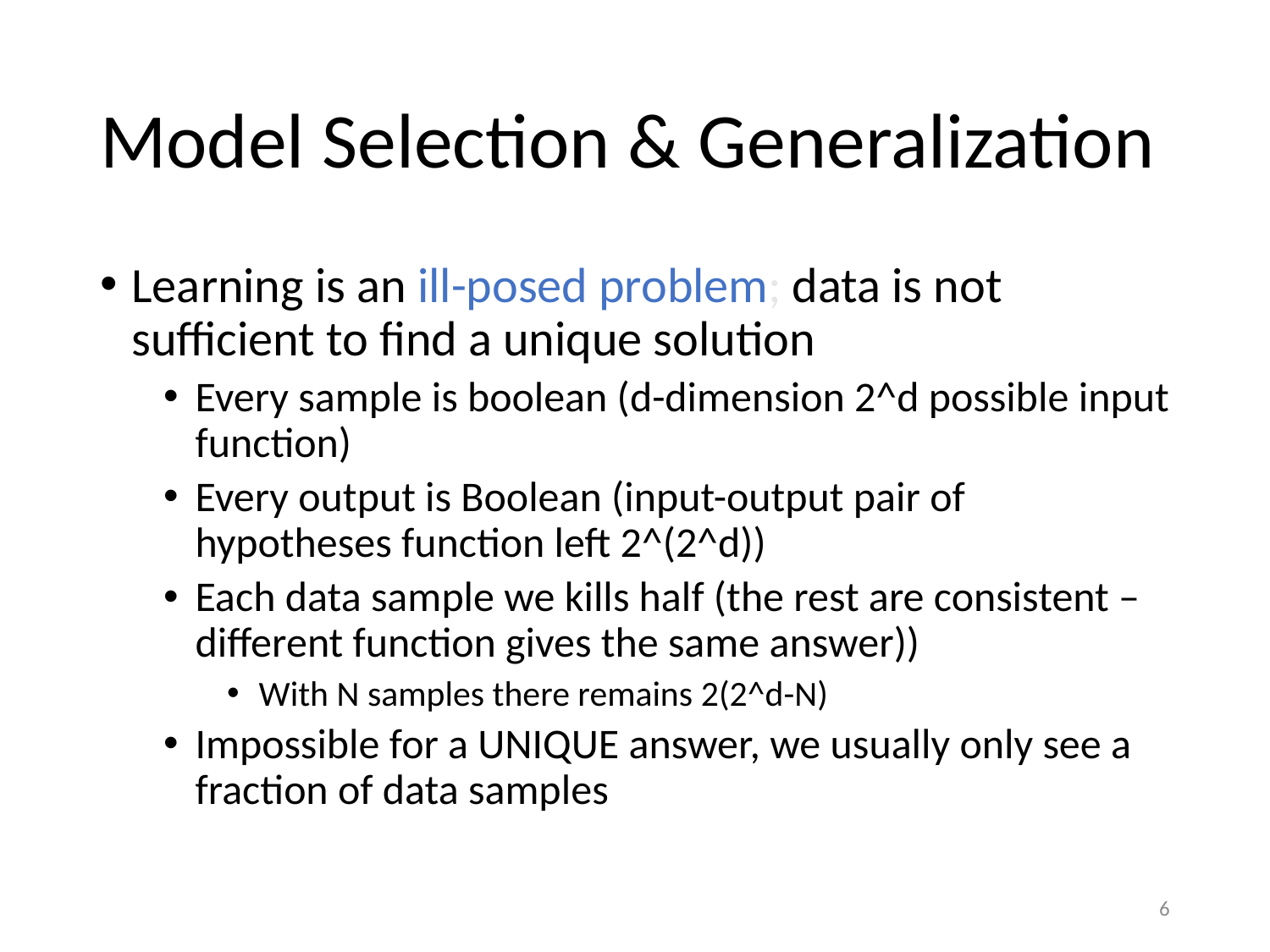

# Model Selection & Generalization
Learning is an ill-posed problem; data is not sufficient to find a unique solution
Every sample is boolean (d-dimension 2^d possible input function)
Every output is Boolean (input-output pair of hypotheses function left 2^(2^d))
Each data sample we kills half (the rest are consistent – different function gives the same answer))
With N samples there remains 2(2^d-N)
Impossible for a UNIQUE answer, we usually only see a fraction of data samples

6